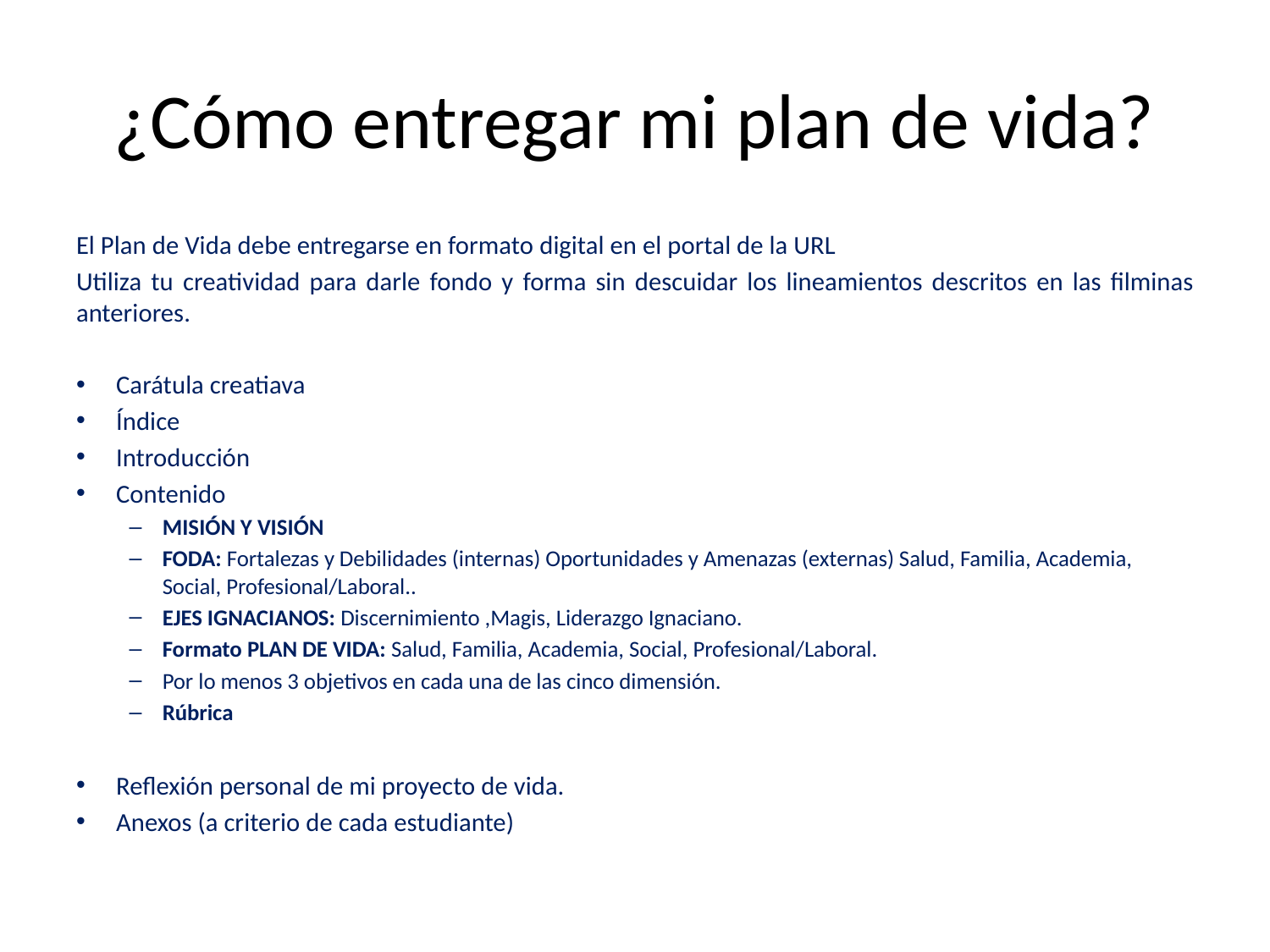

# ¿Cómo entregar mi plan de vida?
El Plan de Vida debe entregarse en formato digital en el portal de la URL
Utiliza tu creatividad para darle fondo y forma sin descuidar los lineamientos descritos en las filminas anteriores.

Carátula creatiava
Índice
Introducción
Contenido
MISIÓN Y VISIÓN
FODA: Fortalezas y Debilidades (internas) Oportunidades y Amenazas (externas) Salud, Familia, Academia, Social, Profesional/Laboral..
EJES IGNACIANOS: Discernimiento ,Magis, Liderazgo Ignaciano.
Formato PLAN DE VIDA: Salud, Familia, Academia, Social, Profesional/Laboral.
Por lo menos 3 objetivos en cada una de las cinco dimensión.
Rúbrica

Reflexión personal de mi proyecto de vida.
Anexos (a criterio de cada estudiante)